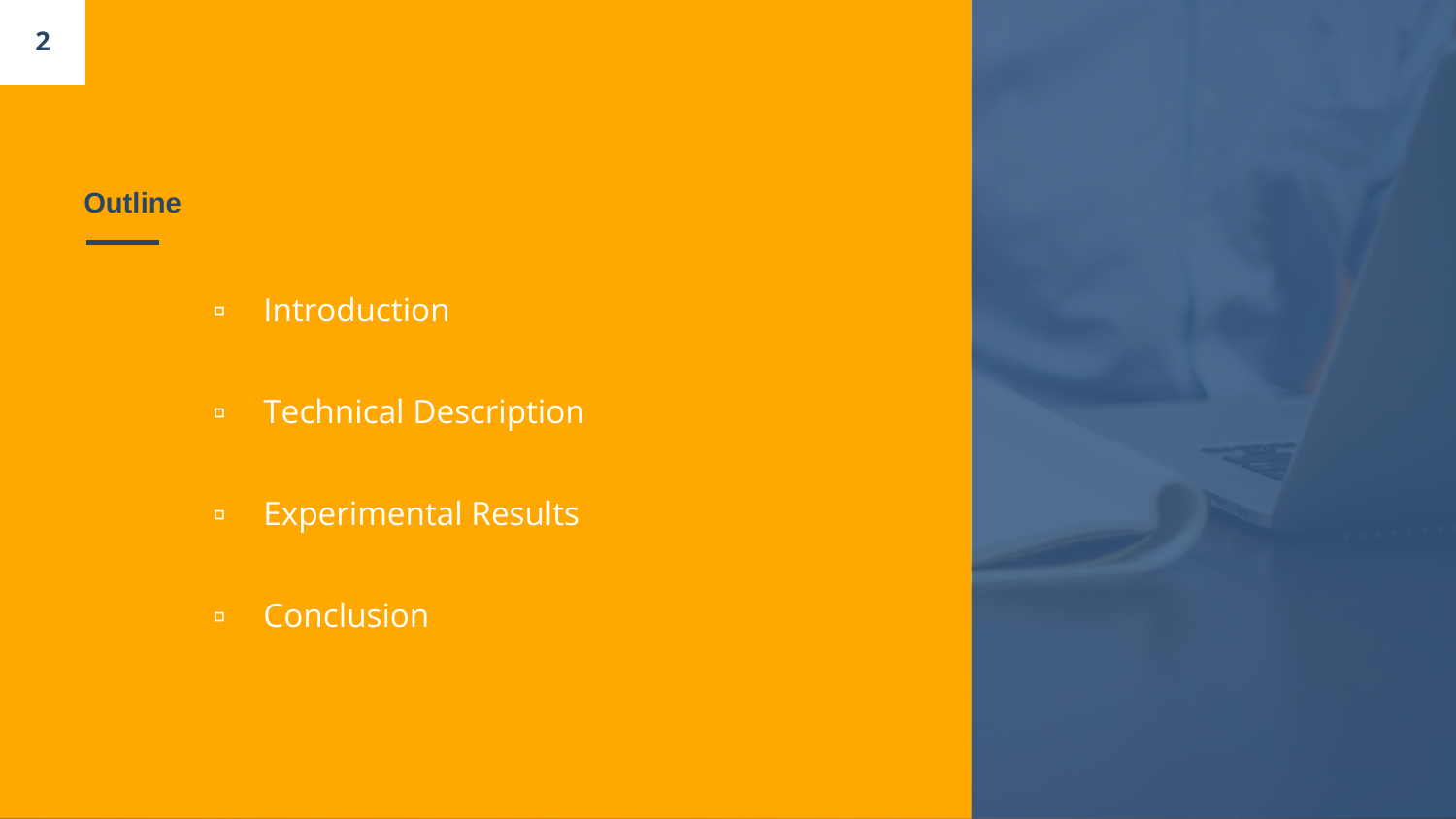

2
# Outline
Introduction

Technical Description

Experimental Results

Conclusion